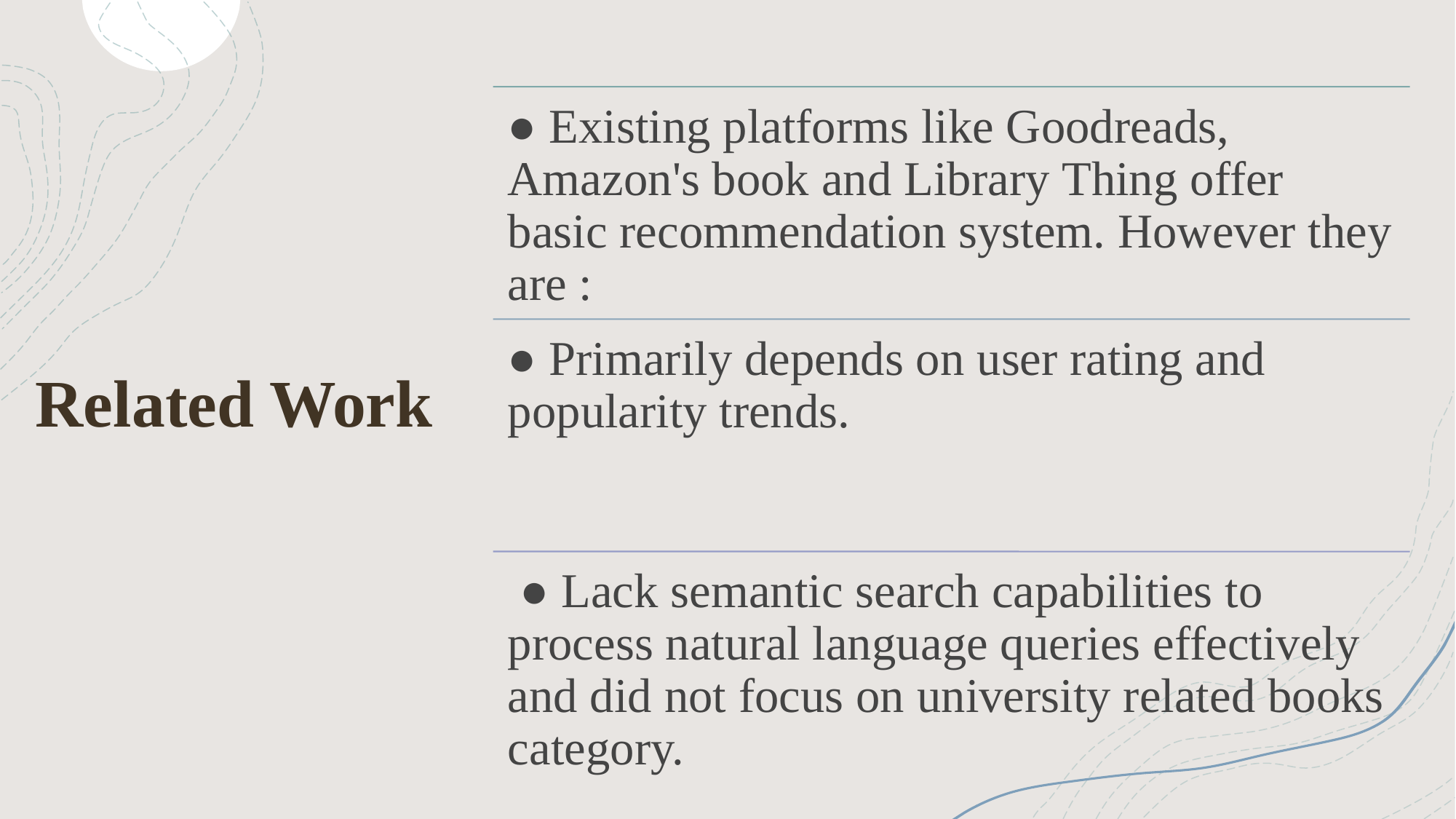

# Related Work
● Existing platforms like Goodreads, Amazon's book and Library Thing offer basic recommendation system. However they are :
● Primarily depends on user rating and popularity trends.
 ● Lack semantic search capabilities to process natural language queries effectively and did not focus on university related books category.